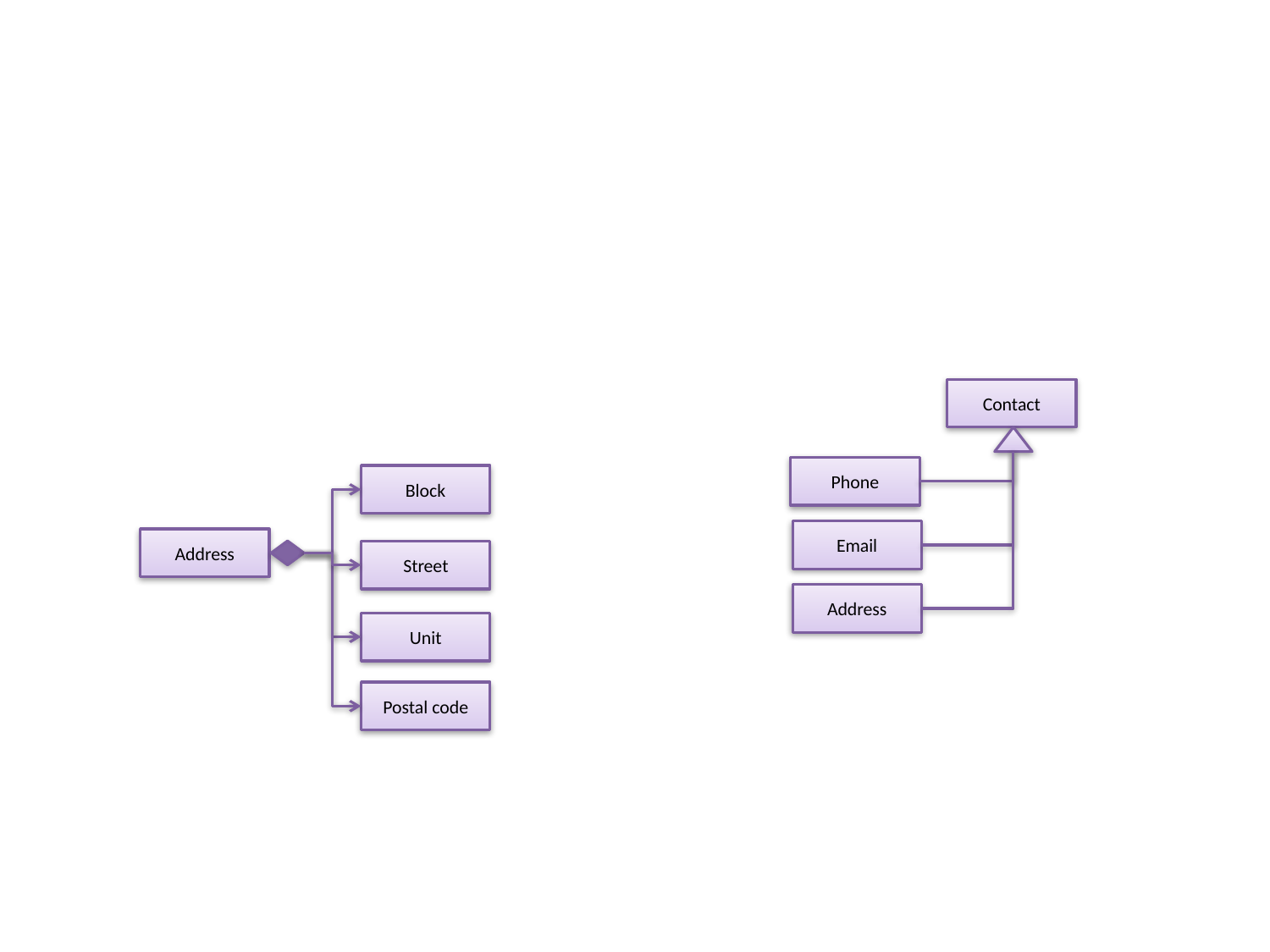

Contact

Phone
Block
Email
Address

Street
Address
Unit
Postal code